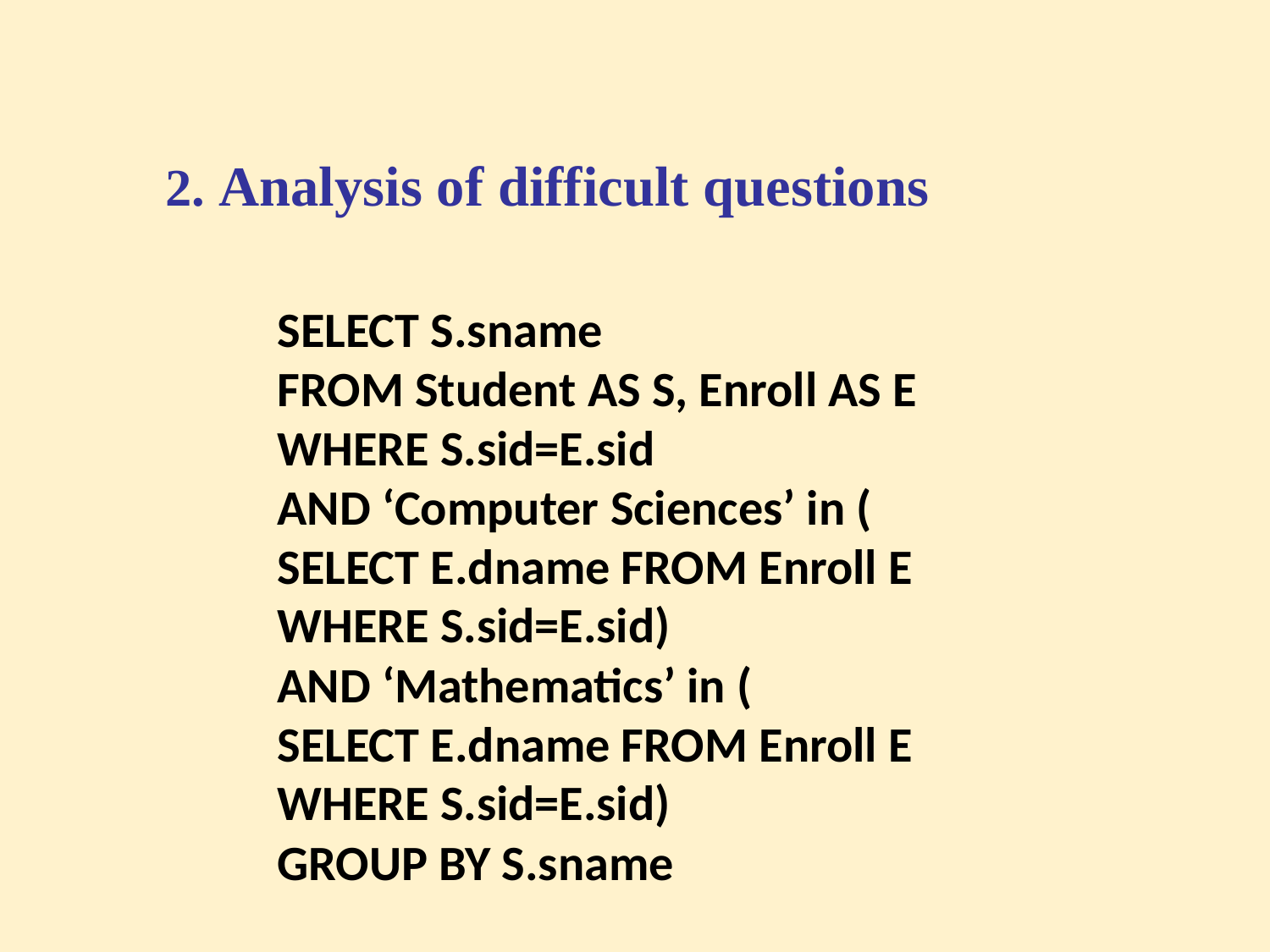

2. Analysis of difficult questions
SELECT S.sname
FROM Student AS S, Enroll AS E
WHERE S.sid=E.sid
AND ‘Computer Sciences’ in (
SELECT E.dname FROM Enroll E
WHERE S.sid=E.sid)
AND ‘Mathematics’ in (
SELECT E.dname FROM Enroll E
WHERE S.sid=E.sid)
GROUP BY S.sname